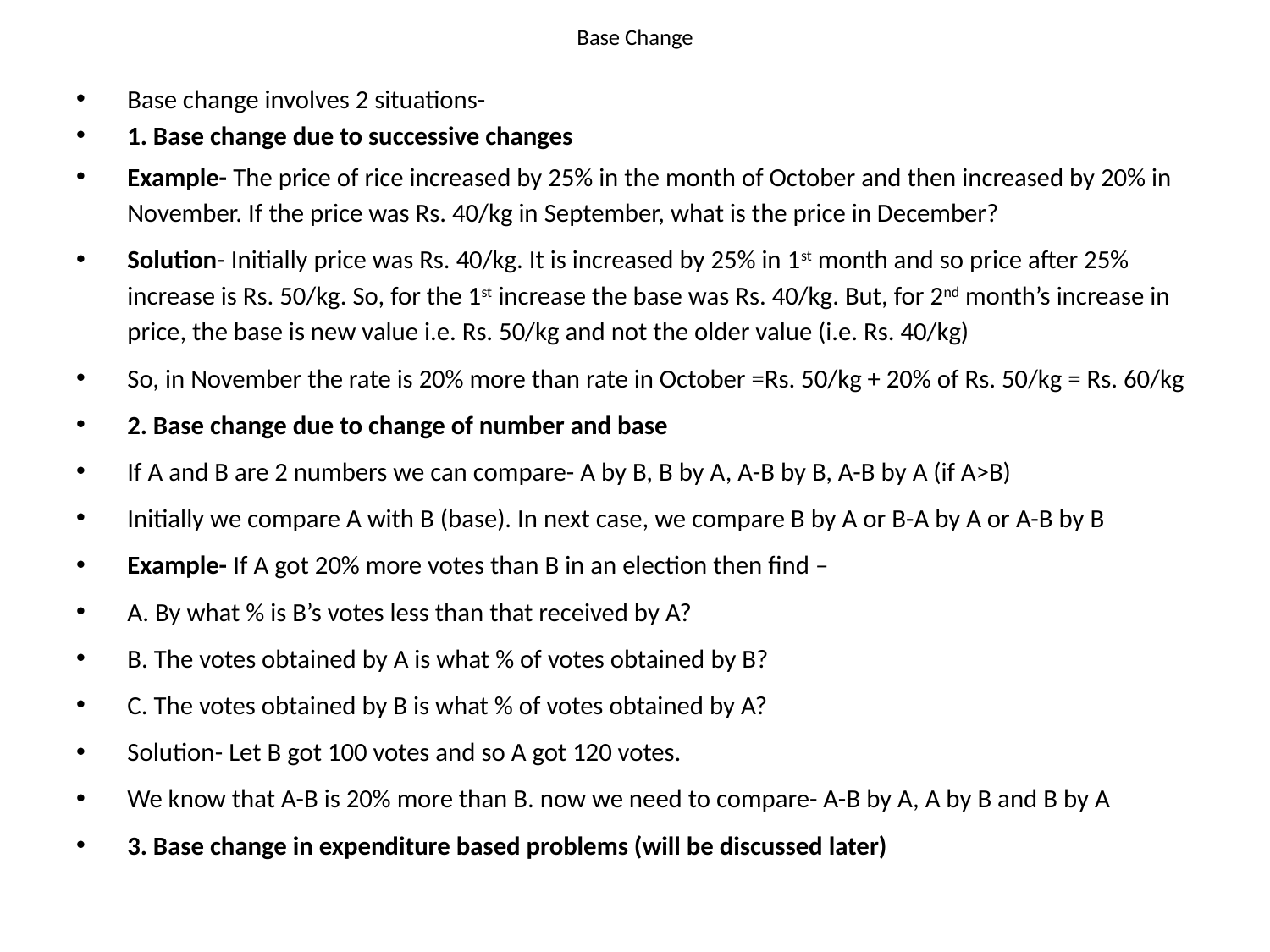

# Base Change
Base change involves 2 situations-
1. Base change due to successive changes
Example- The price of rice increased by 25% in the month of October and then increased by 20% in November. If the price was Rs. 40/kg in September, what is the price in December?
Solution- Initially price was Rs. 40/kg. It is increased by 25% in 1st month and so price after 25% increase is Rs. 50/kg. So, for the 1st increase the base was Rs. 40/kg. But, for 2nd month’s increase in price, the base is new value i.e. Rs. 50/kg and not the older value (i.e. Rs. 40/kg)
So, in November the rate is 20% more than rate in October =Rs. 50/kg + 20% of Rs. 50/kg = Rs. 60/kg
2. Base change due to change of number and base
If A and B are 2 numbers we can compare- A by B, B by A, A-B by B, A-B by A (if A>B)
Initially we compare A with B (base). In next case, we compare B by A or B-A by A or A-B by B
Example- If A got 20% more votes than B in an election then find –
A. By what % is B’s votes less than that received by A?
B. The votes obtained by A is what % of votes obtained by B?
C. The votes obtained by B is what % of votes obtained by A?
Solution- Let B got 100 votes and so A got 120 votes.
We know that A-B is 20% more than B. now we need to compare- A-B by A, A by B and B by A
3. Base change in expenditure based problems (will be discussed later)